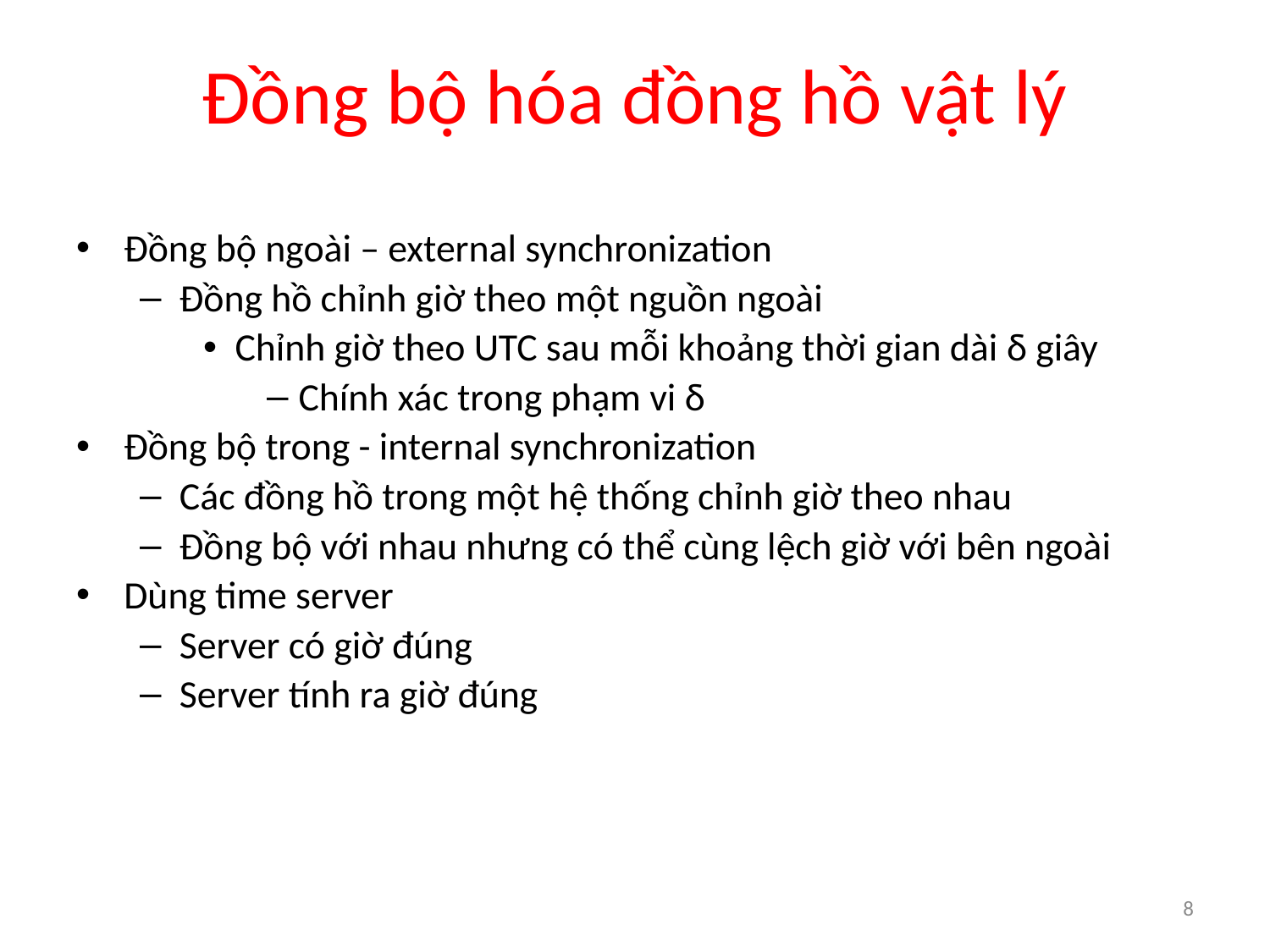

# Đồng bộ hóa đồng hồ vật lý
Đồng bộ ngoài – external synchronization
Đồng hồ chỉnh giờ theo một nguồn ngoài
Chỉnh giờ theo UTC sau mỗi khoảng thời gian dài δ giây
Chính xác trong phạm vi δ
Đồng bộ trong - internal synchronization
Các đồng hồ trong một hệ thống chỉnh giờ theo nhau
Đồng bộ với nhau nhưng có thể cùng lệch giờ với bên ngoài
Dùng time server
Server có giờ đúng
Server tính ra giờ đúng
8